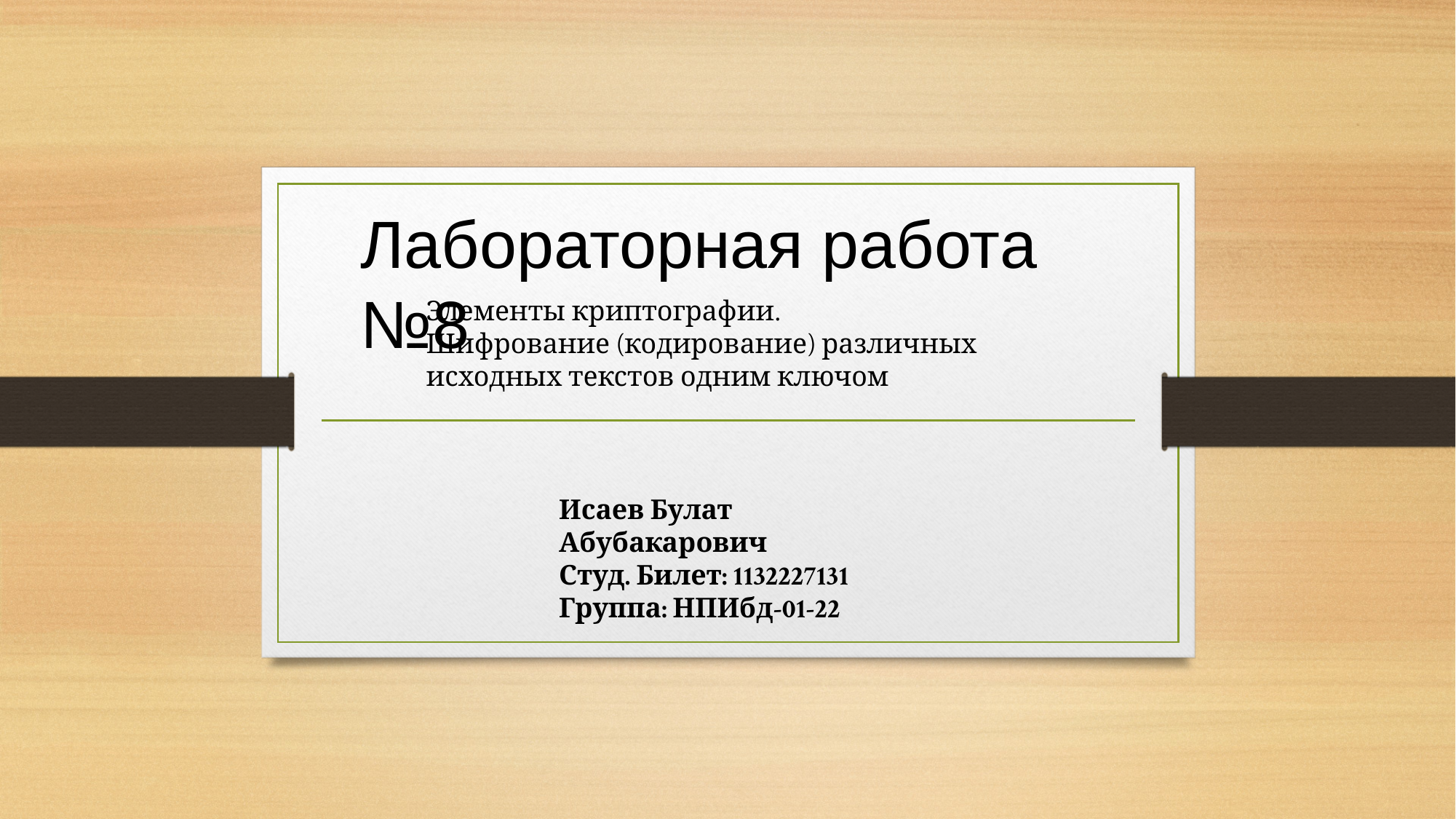

Лабораторная работа №8
Элементы криптографии.
Шифрование (кодирование) различных исходных текстов одним ключом
Исаев Булат Абубакарович
Студ. Билет: 1132227131
Группа: НПИбд-01-22